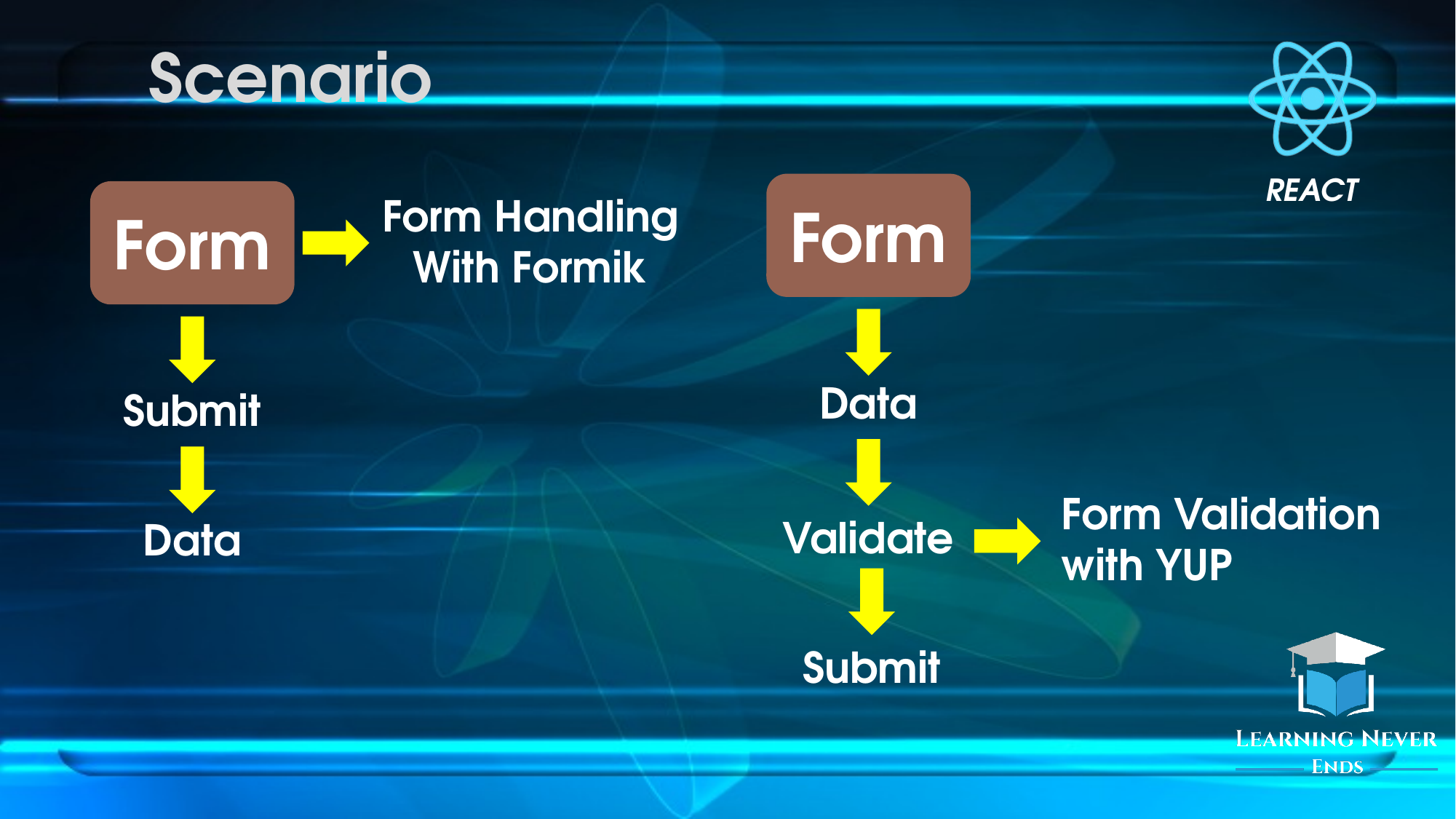

# Scenario
Form
Form
Form Handling
With Formik

Data
Submit

Form Validation
with YUP
Validate
Data

Submit